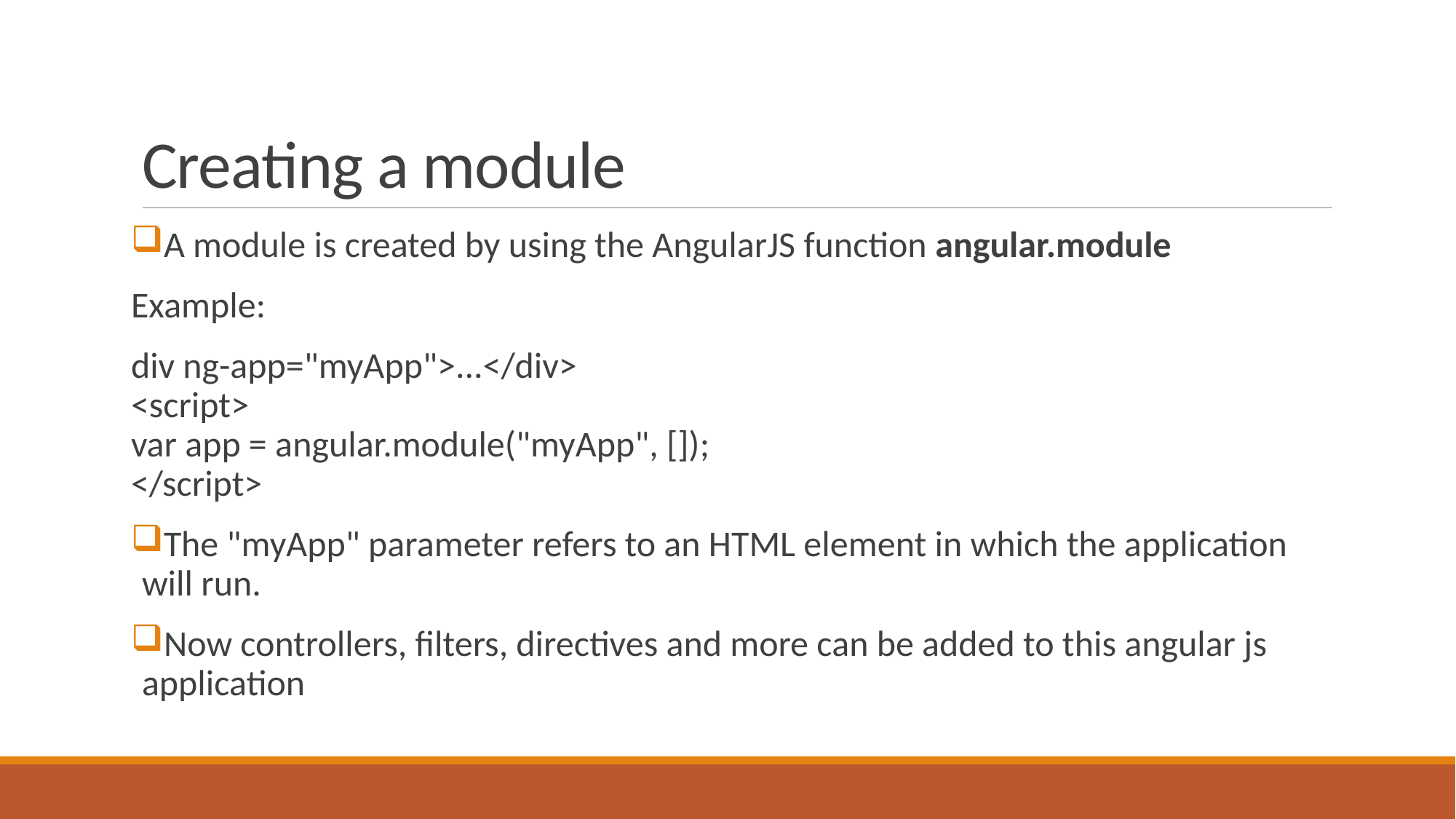

# Creating a module
A module is created by using the AngularJS function angular.module
Example:
div ng-app="myApp">...</div>
<script>
var app = angular.module("myApp", []); 
</script>
The "myApp" parameter refers to an HTML element in which the application will run.
Now controllers, filters, directives and more can be added to this angular js application